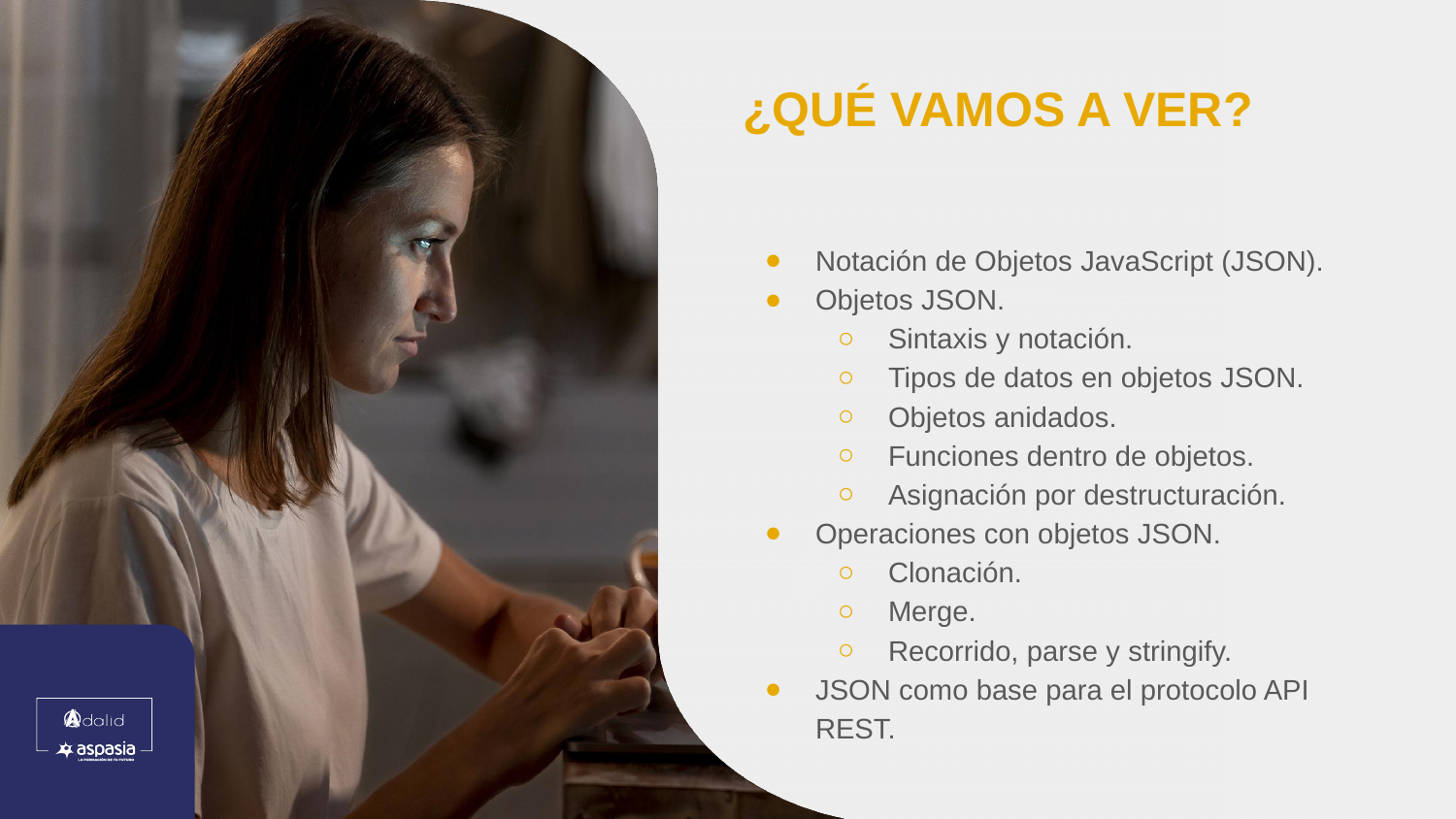

Notación de Objetos JavaScript (JSON).
Objetos JSON.
Sintaxis y notación.
Tipos de datos en objetos JSON.
Objetos anidados.
Funciones dentro de objetos.
Asignación por destructuración.
Operaciones con objetos JSON.
Clonación.
Merge.
Recorrido, parse y stringify.
JSON como base para el protocolo API REST.